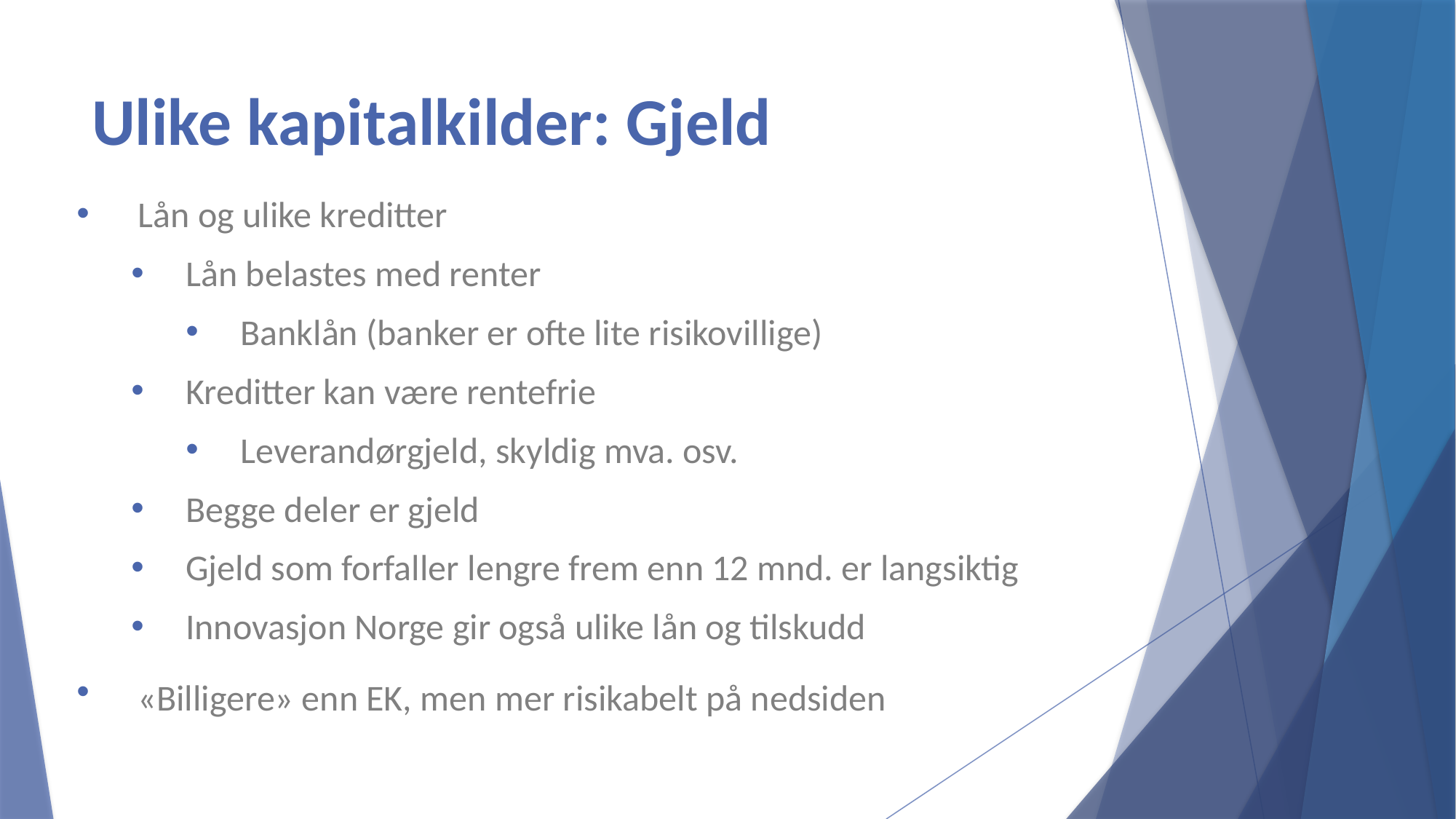

# Ulike kapitalkilder: Gjeld
Lån og ulike kreditter
Lån belastes med renter
Banklån (banker er ofte lite risikovillige)
Kreditter kan være rentefrie
Leverandørgjeld, skyldig mva. osv.
Begge deler er gjeld
Gjeld som forfaller lengre frem enn 12 mnd. er langsiktig
Innovasjon Norge gir også ulike lån og tilskudd
«Billigere» enn EK, men mer risikabelt på nedsiden